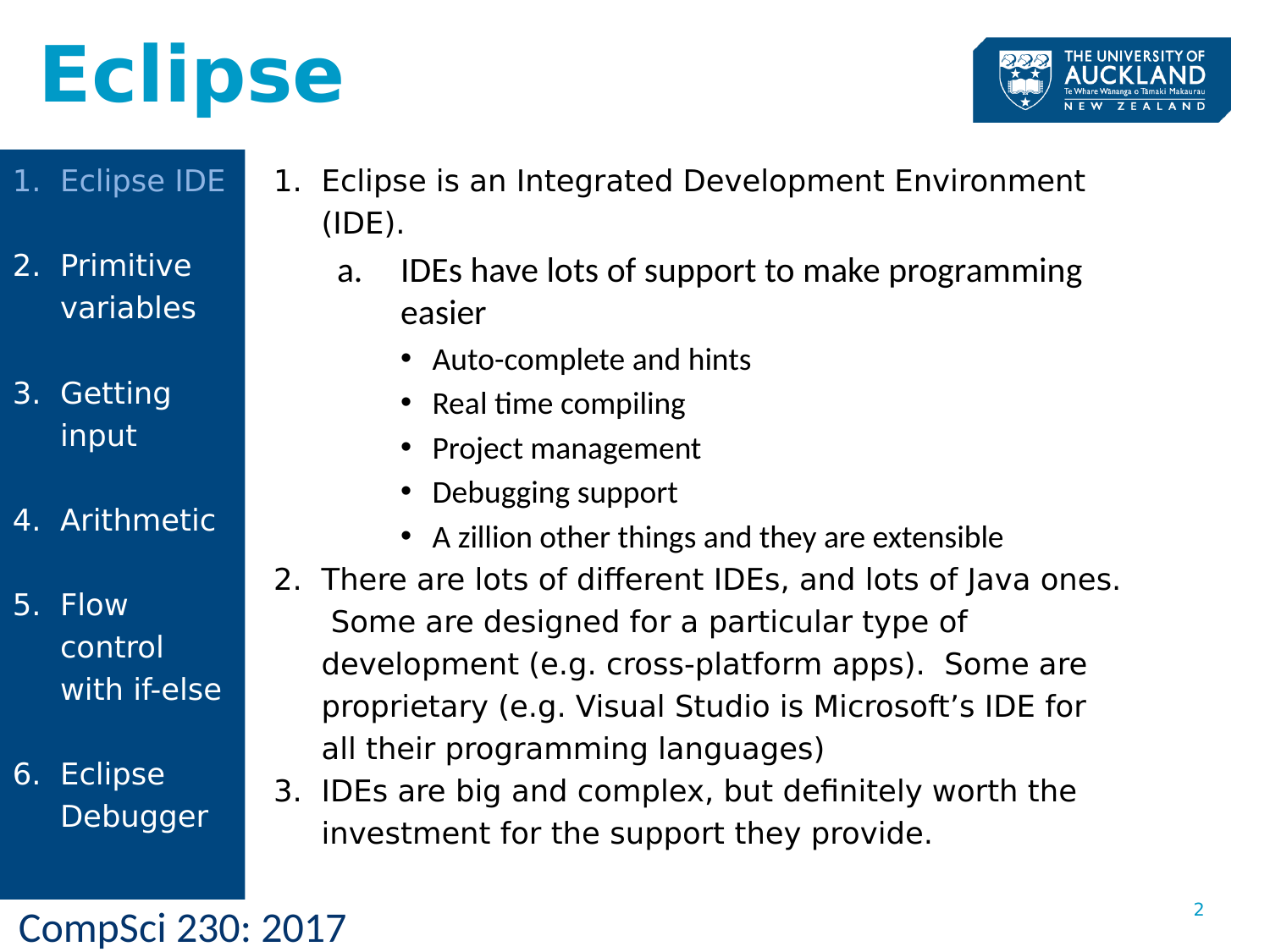

# Eclipse
Eclipse is an Integrated Development Environment (IDE).
IDEs have lots of support to make programming easier
Auto-complete and hints
Real time compiling
Project management
Debugging support
A zillion other things and they are extensible
There are lots of different IDEs, and lots of Java ones.  Some are designed for a particular type of development (e.g. cross-platform apps).  Some are proprietary (e.g. Visual Studio is Microsoft’s IDE for all their programming languages)
IDEs are big and complex, but definitely worth the investment for the support they provide.

Eclipse IDE

Primitive variables

Getting input

Arithmetic

Flow control with if-else

Eclipse Debugger
2